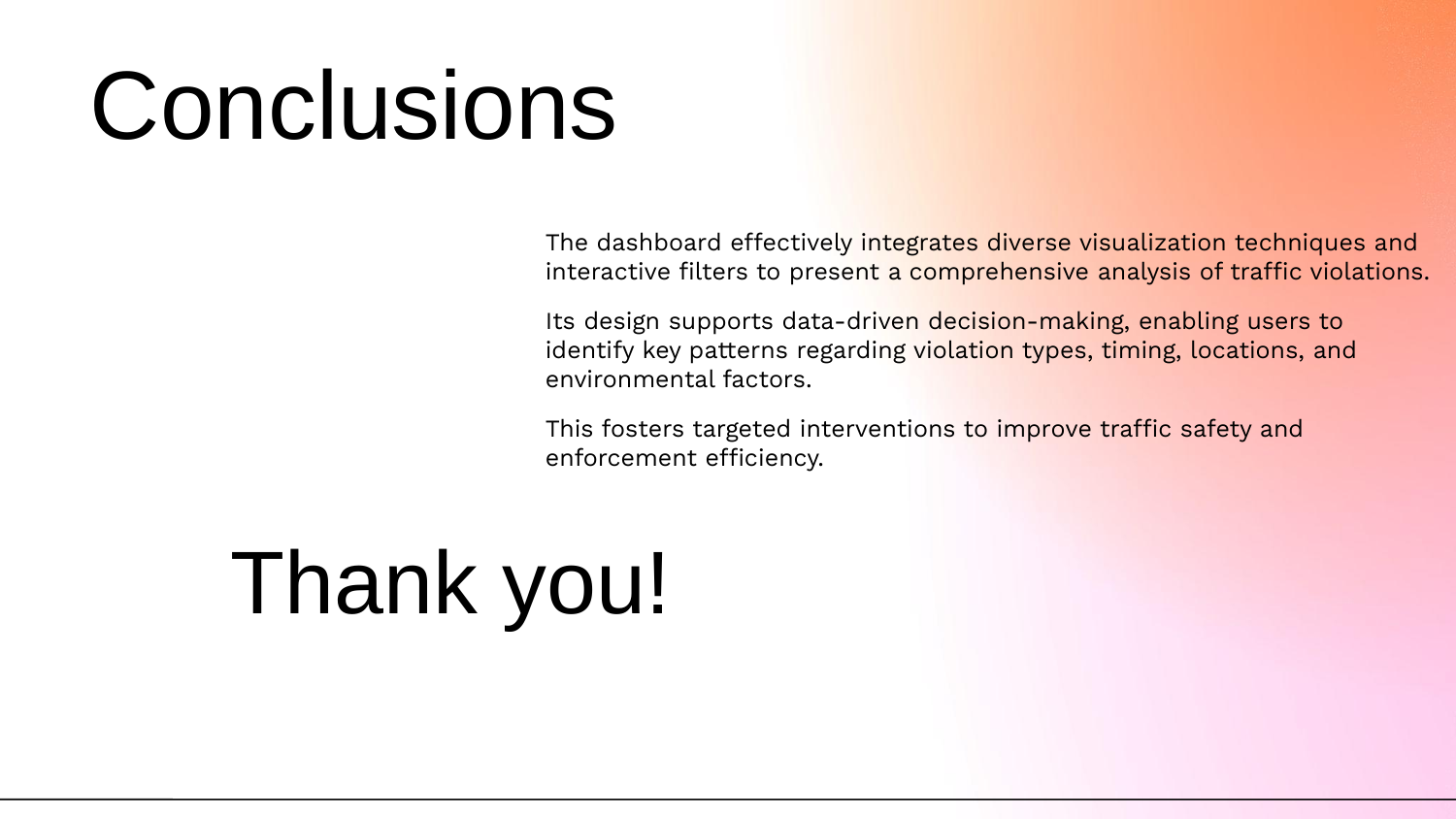

# Conclusions
The dashboard effectively integrates diverse visualization techniques and interactive filters to present a comprehensive analysis of traffic violations.
Its design supports data-driven decision-making, enabling users to identify key patterns regarding violation types, timing, locations, and environmental factors.
This fosters targeted interventions to improve traffic safety and enforcement efficiency.
Thank you!